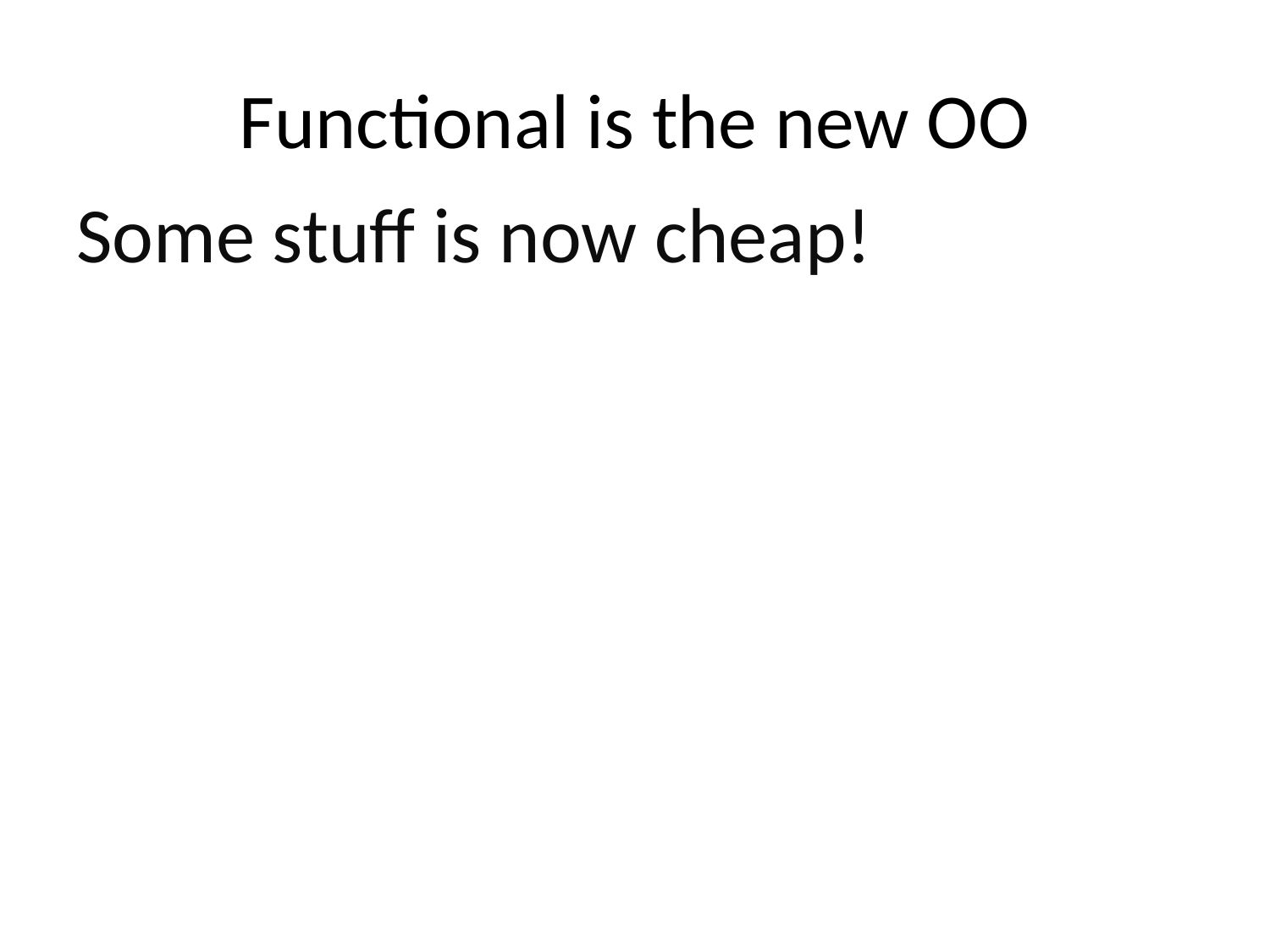

# Functional is the new OO
Some stuff is now cheap!
Ram
Disk
Cores
Some stuff remains expensive!
Time
Concurrency
Locking